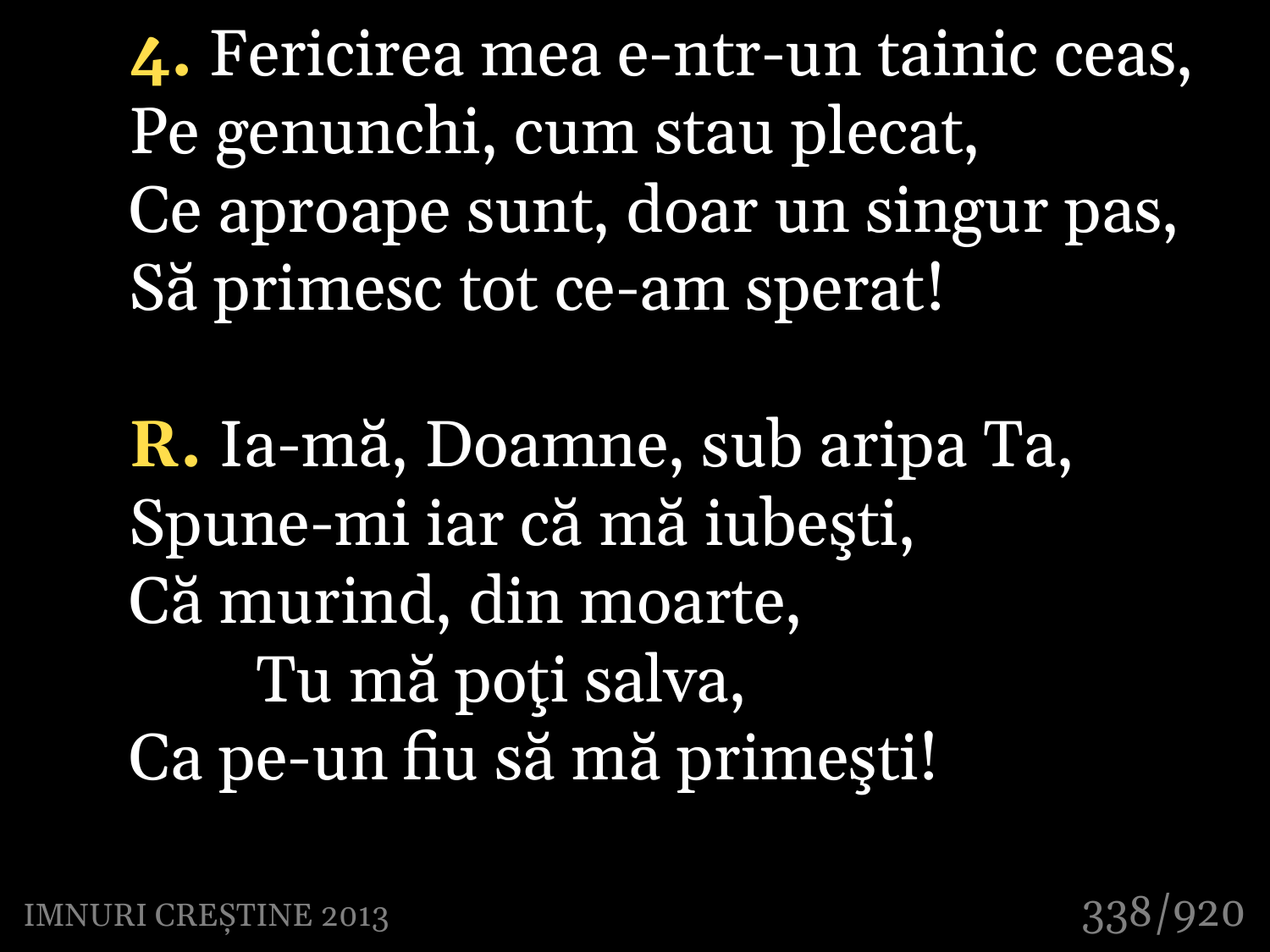

4. Fericirea mea e-ntr-un tainic ceas,
Pe genunchi, cum stau plecat,
Ce aproape sunt, doar un singur pas,
Să primesc tot ce-am sperat!

R. Ia-mă, Doamne, sub aripa Ta,
Spune-mi iar că mă iubeşti,
Că murind, din moarte,
	Tu mă poţi salva,
Ca pe-un fiu să mă primeşti!
338/920
IMNURI CREȘTINE 2013